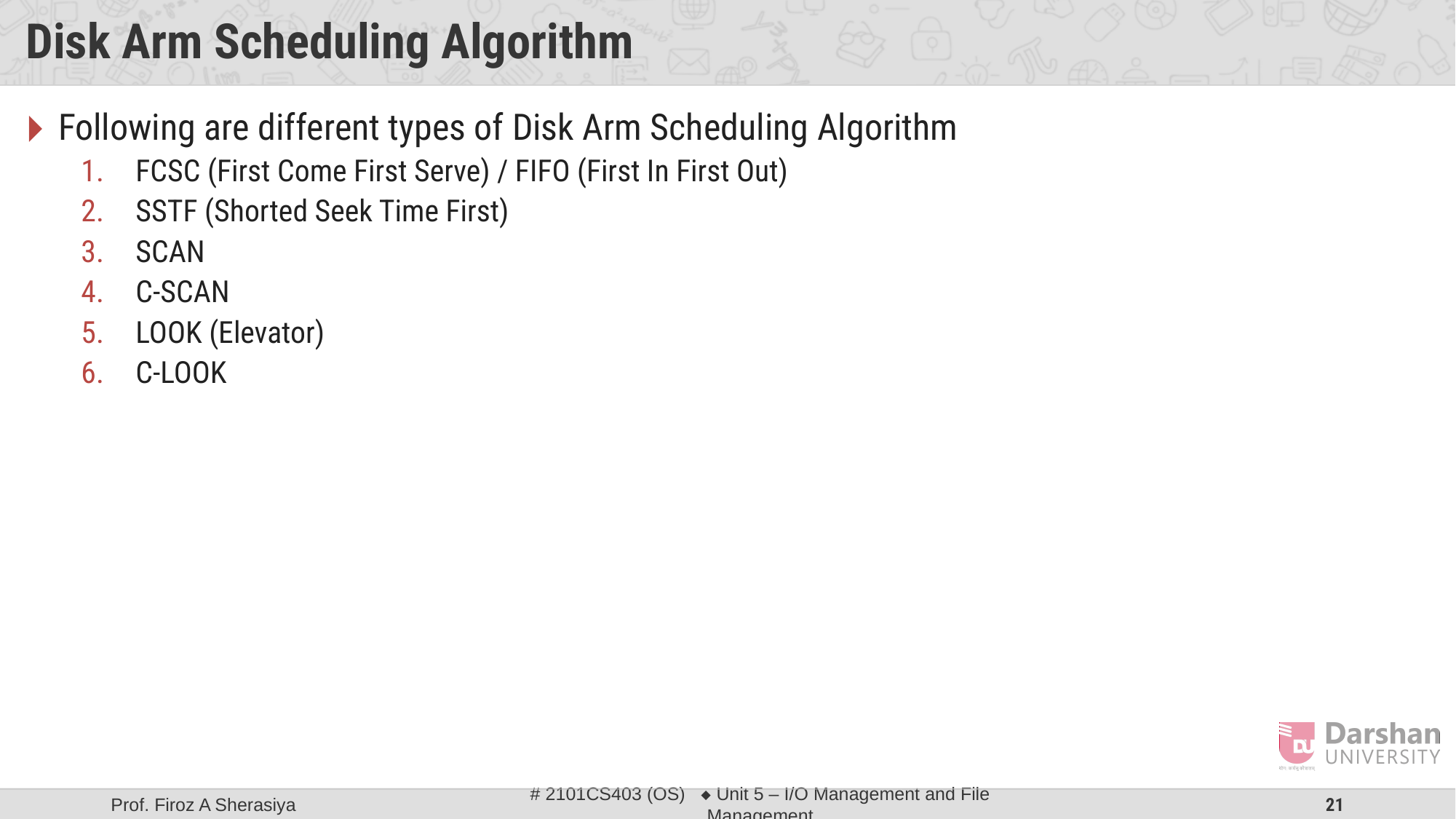

# Disk Arm Scheduling Algorithm
Following are different types of Disk Arm Scheduling Algorithm
FCSC (First Come First Serve) / FIFO (First In First Out)
SSTF (Shorted Seek Time First)
SCAN
C-SCAN
LOOK (Elevator)
C-LOOK